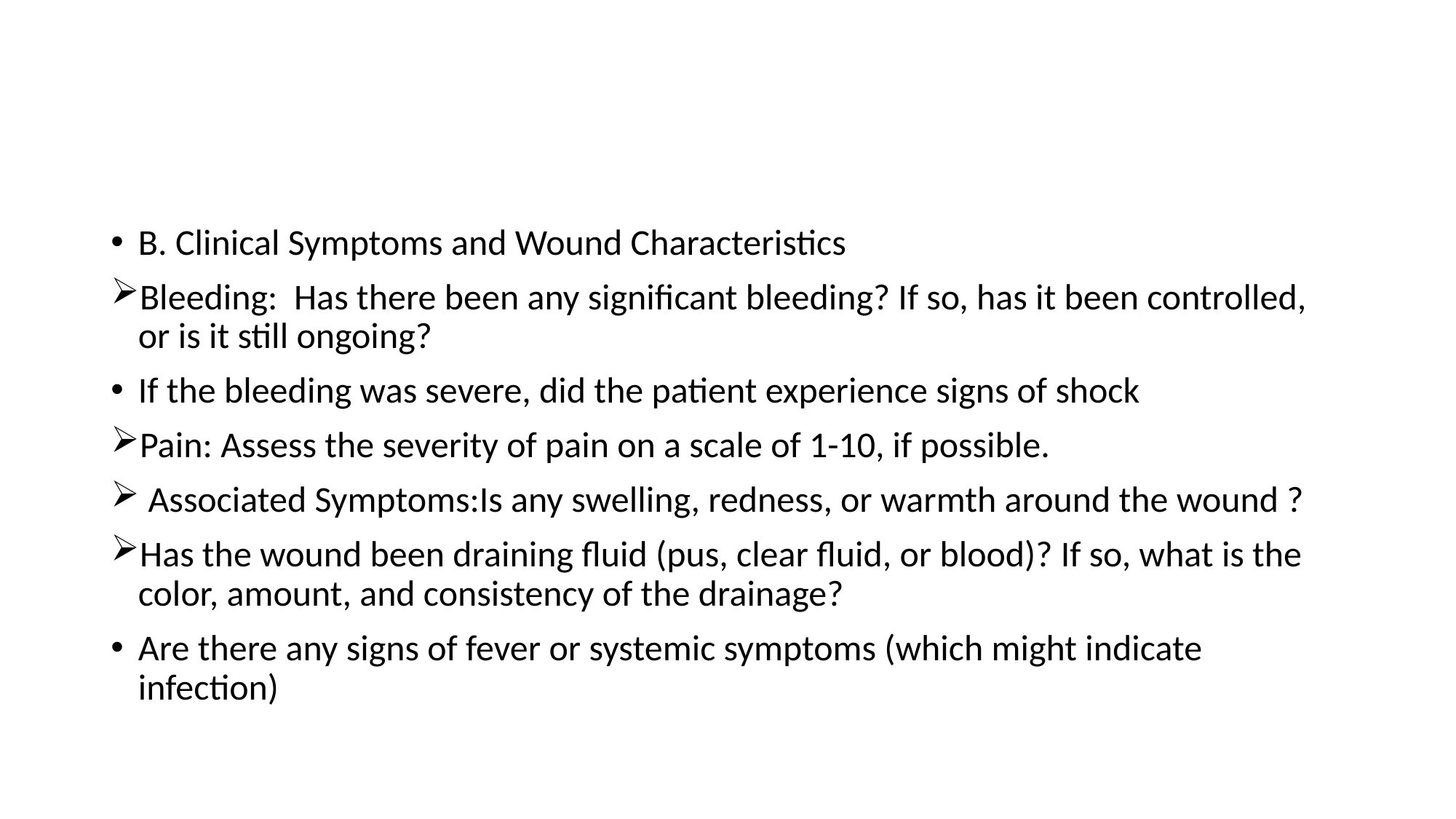

#
B. Clinical Symptoms and Wound Characteristics
Bleeding:  Has there been any significant bleeding? If so, has it been controlled, or is it still ongoing?
If the bleeding was severe, did the patient experience signs of shock
Pain: Assess the severity of pain on a scale of 1-10, if possible.
 Associated Symptoms:Is any swelling, redness, or warmth around the wound ?
Has the wound been draining fluid (pus, clear fluid, or blood)? If so, what is the color, amount, and consistency of the drainage?
Are there any signs of fever or systemic symptoms (which might indicate infection)